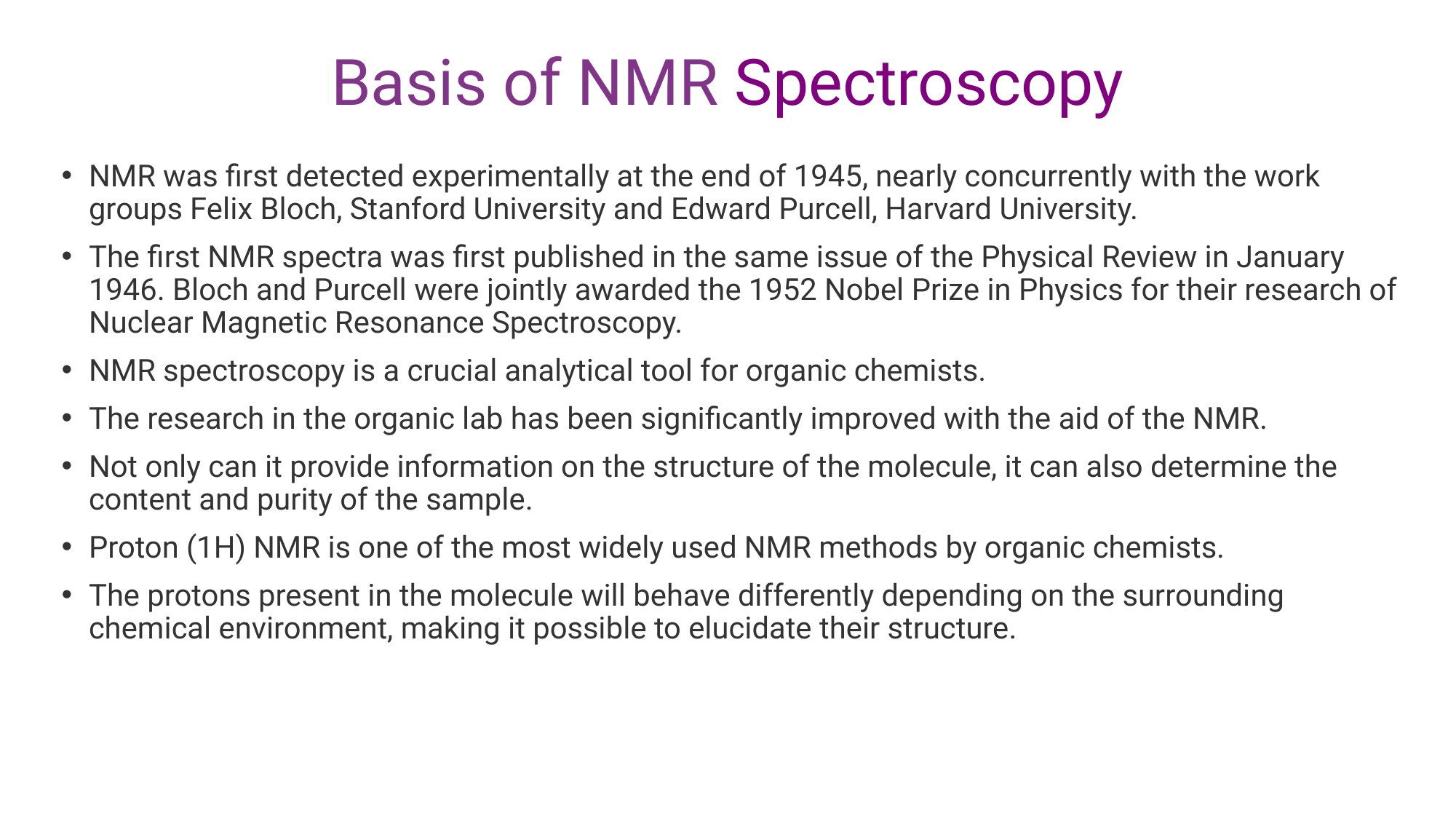

# Basis of NMR Spectroscopy
NMR was first detected experimentally at the end of 1945, nearly concurrently with the work groups Felix Bloch, Stanford University and Edward Purcell, Harvard University.
The first NMR spectra was first published in the same issue of the Physical Review in January 1946. Bloch and Purcell were jointly awarded the 1952 Nobel Prize in Physics for their research of Nuclear Magnetic Resonance Spectroscopy.
NMR spectroscopy is a crucial analytical tool for organic chemists.
The research in the organic lab has been significantly improved with the aid of the NMR.
Not only can it provide information on the structure of the molecule, it can also determine the content and purity of the sample.
Proton (1H) NMR is one of the most widely used NMR methods by organic chemists.
The protons present in the molecule will behave differently depending on the surrounding chemical environment, making it possible to elucidate their structure.